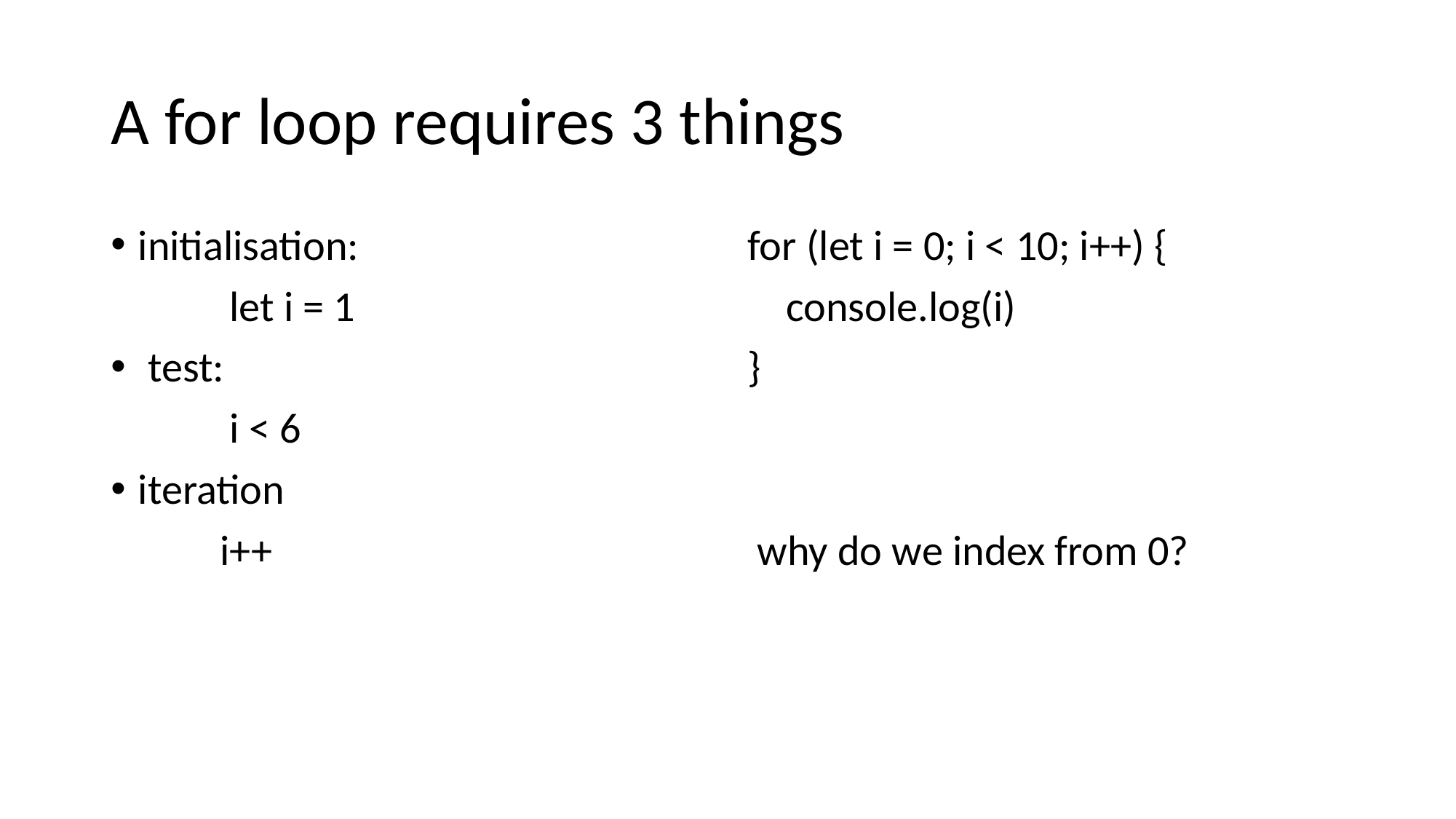

# A for loop requires 3 things
initialisation:
	 let i = 1
 test:
 	 i < 6
iteration
	i++
for (let i = 0; i < 10; i++) {
    console.log(i)
}

 why do we index from 0?